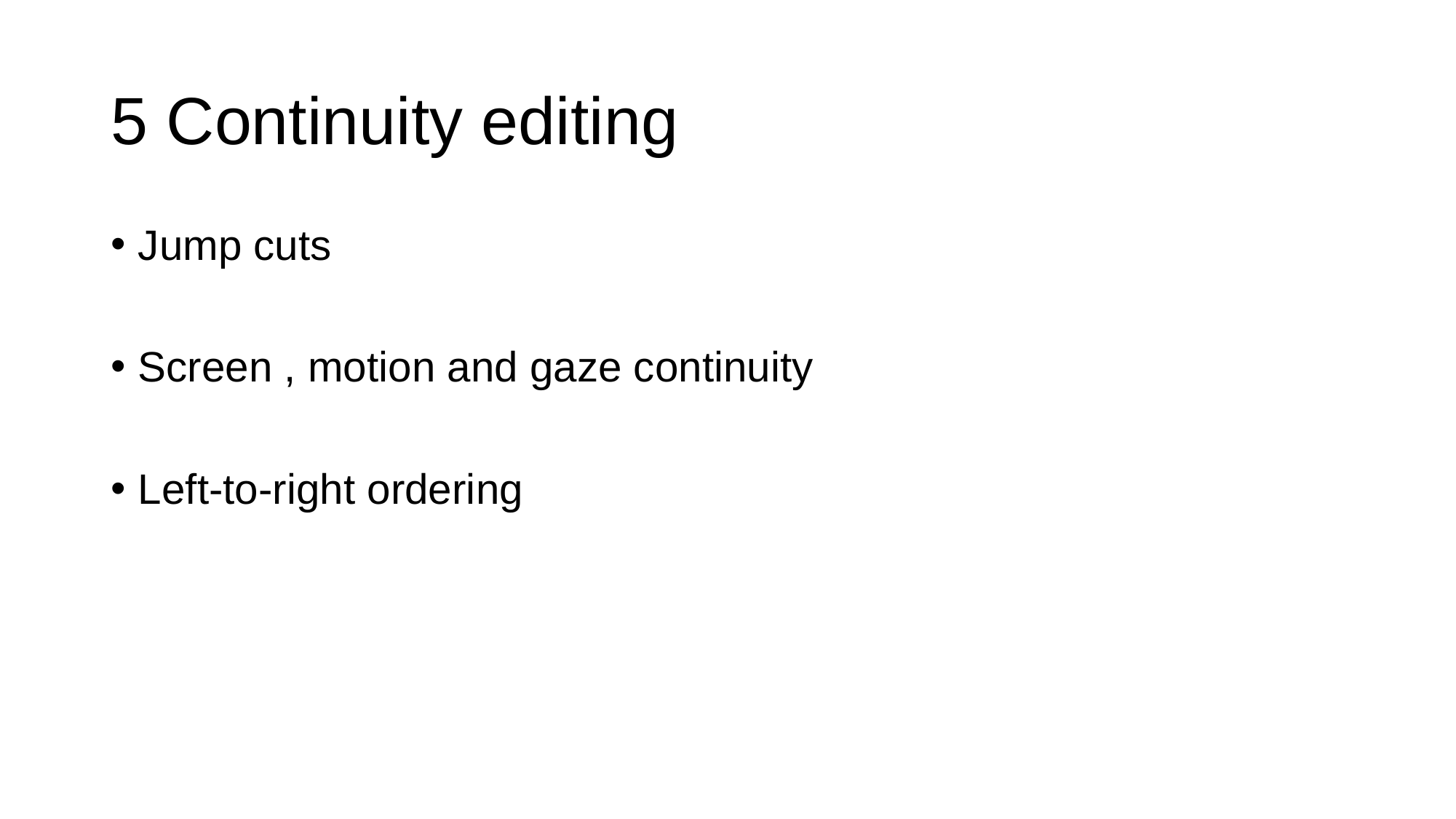

# 5 Continuity editing
Jump cuts

Screen , motion and gaze continuity

Left-to-right ordering